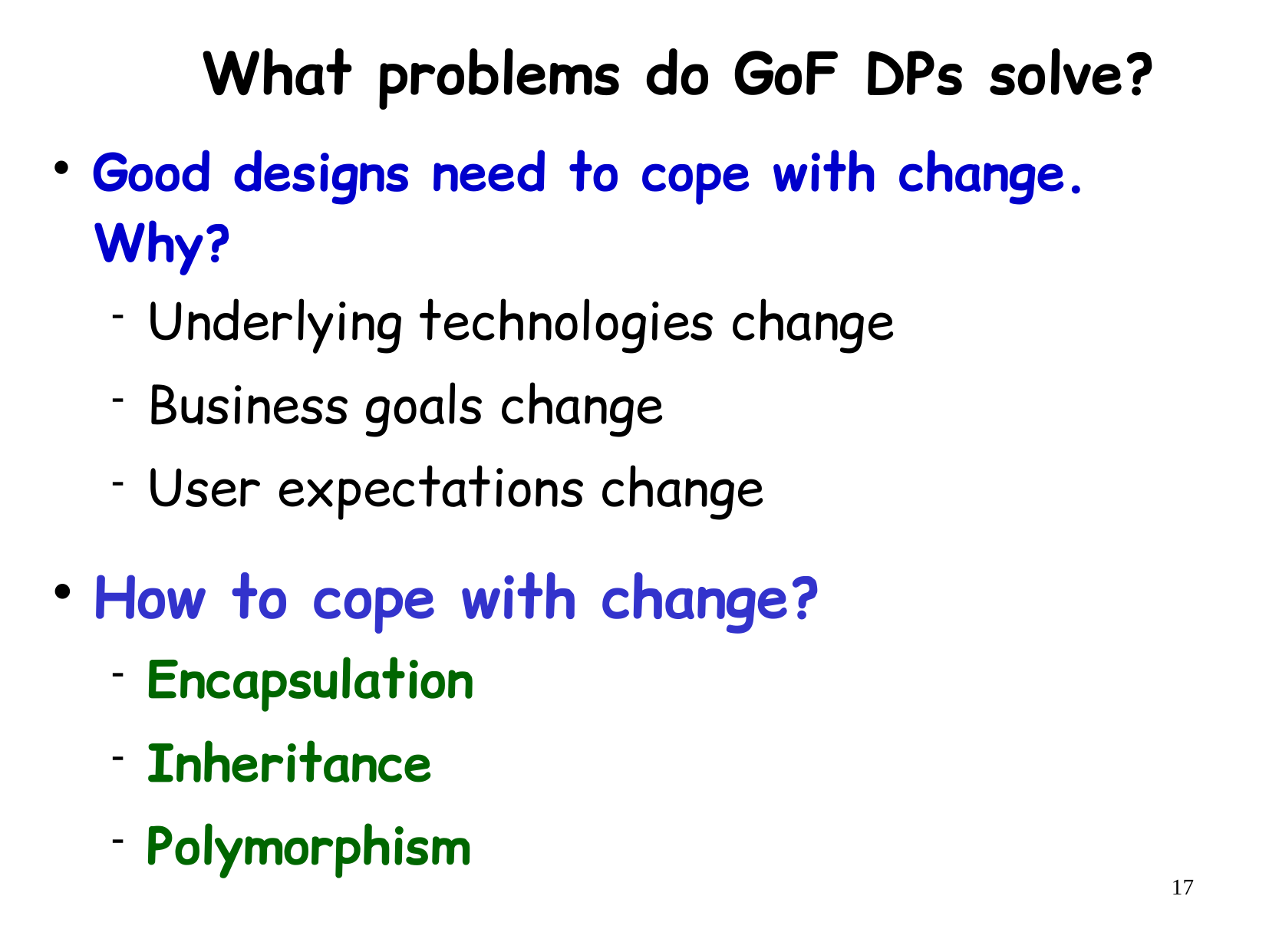

# What problems do GoF DPs solve?
Good designs need to cope with change. Why?
Underlying technologies change
Business goals change
User expectations change
How to cope with change?
Encapsulation
Inheritance
Polymorphism